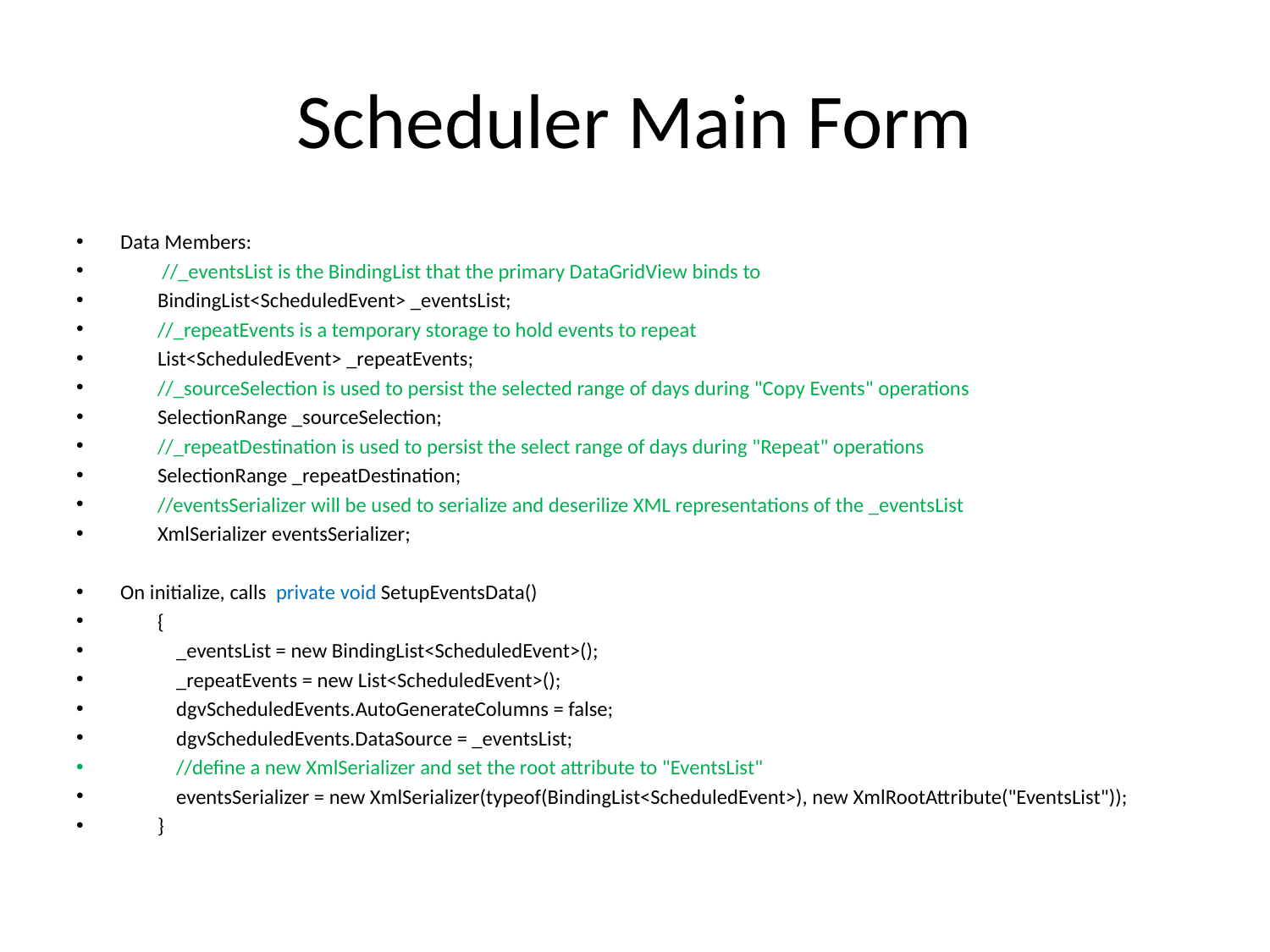

# Scheduler Main Form
Data Members:
         //_eventsList is the BindingList that the primary DataGridView binds to
        BindingList<ScheduledEvent> _eventsList;
        //_repeatEvents is a temporary storage to hold events to repeat
        List<ScheduledEvent> _repeatEvents;
        //_sourceSelection is used to persist the selected range of days during "Copy Events" operations
        SelectionRange _sourceSelection;
        //_repeatDestination is used to persist the select range of days during "Repeat" operations
        SelectionRange _repeatDestination;
        //eventsSerializer will be used to serialize and deserilize XML representations of the _eventsList
        XmlSerializer eventsSerializer;

On initialize, calls  private void SetupEventsData()
        {
            _eventsList = new BindingList<ScheduledEvent>();
            _repeatEvents = new List<ScheduledEvent>();
            dgvScheduledEvents.AutoGenerateColumns = false;
            dgvScheduledEvents.DataSource = _eventsList;
            //define a new XmlSerializer and set the root attribute to "EventsList"
            eventsSerializer = new XmlSerializer(typeof(BindingList<ScheduledEvent>), new XmlRootAttribute("EventsList"));
        }